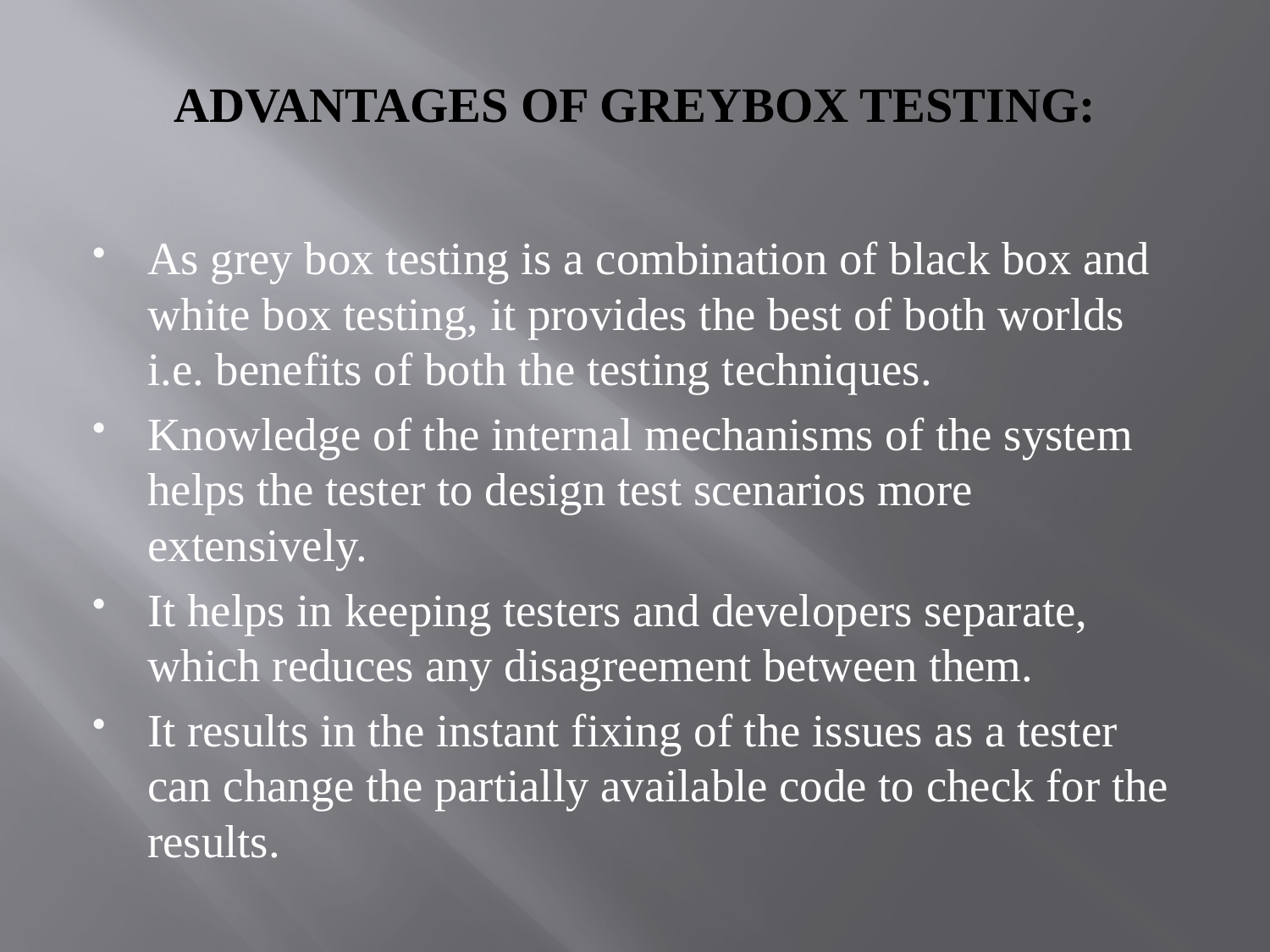

# ADVANTAGES OF GREYBOX TESTING:
As grey box testing is a combination of black box and white box testing, it provides the best of both worlds i.e. benefits of both the testing techniques.
Knowledge of the internal mechanisms of the system helps the tester to design test scenarios more extensively.
It helps in keeping testers and developers separate, which reduces any disagreement between them.
It results in the instant fixing of the issues as a tester can change the partially available code to check for the results.